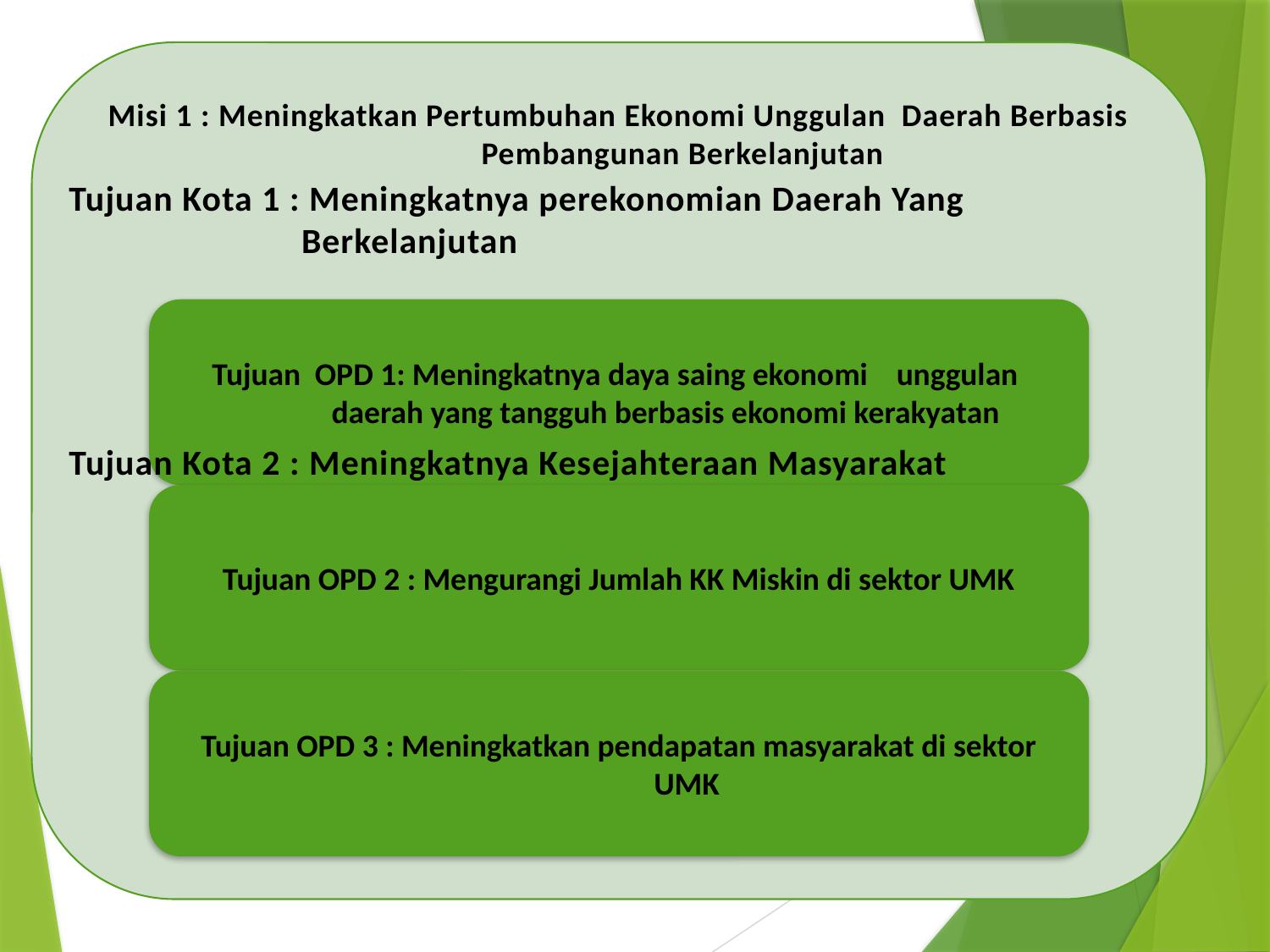

Misi 1 : Meningkatkan Pertumbuhan Ekonomi Unggulan  Daerah Berbasis Pembangunan Berkelanjutan
Tujuan  OPD 1: Meningkatnya daya saing ekonomi    unggulan
             daerah yang tangguh berbasis ekonomi kerakyatan
Tujuan OPD 2 : Mengurangi Jumlah KK Miskin di sektor UMK
Tujuan OPD 3 : Meningkatkan pendapatan masyarakat di sektor UMK
Tujuan Kota 1 : Meningkatnya perekonomian Daerah Yang
                          Berkelanjutan

Tujuan Kota 2 : Meningkatnya Kesejahteraan Masyarakat